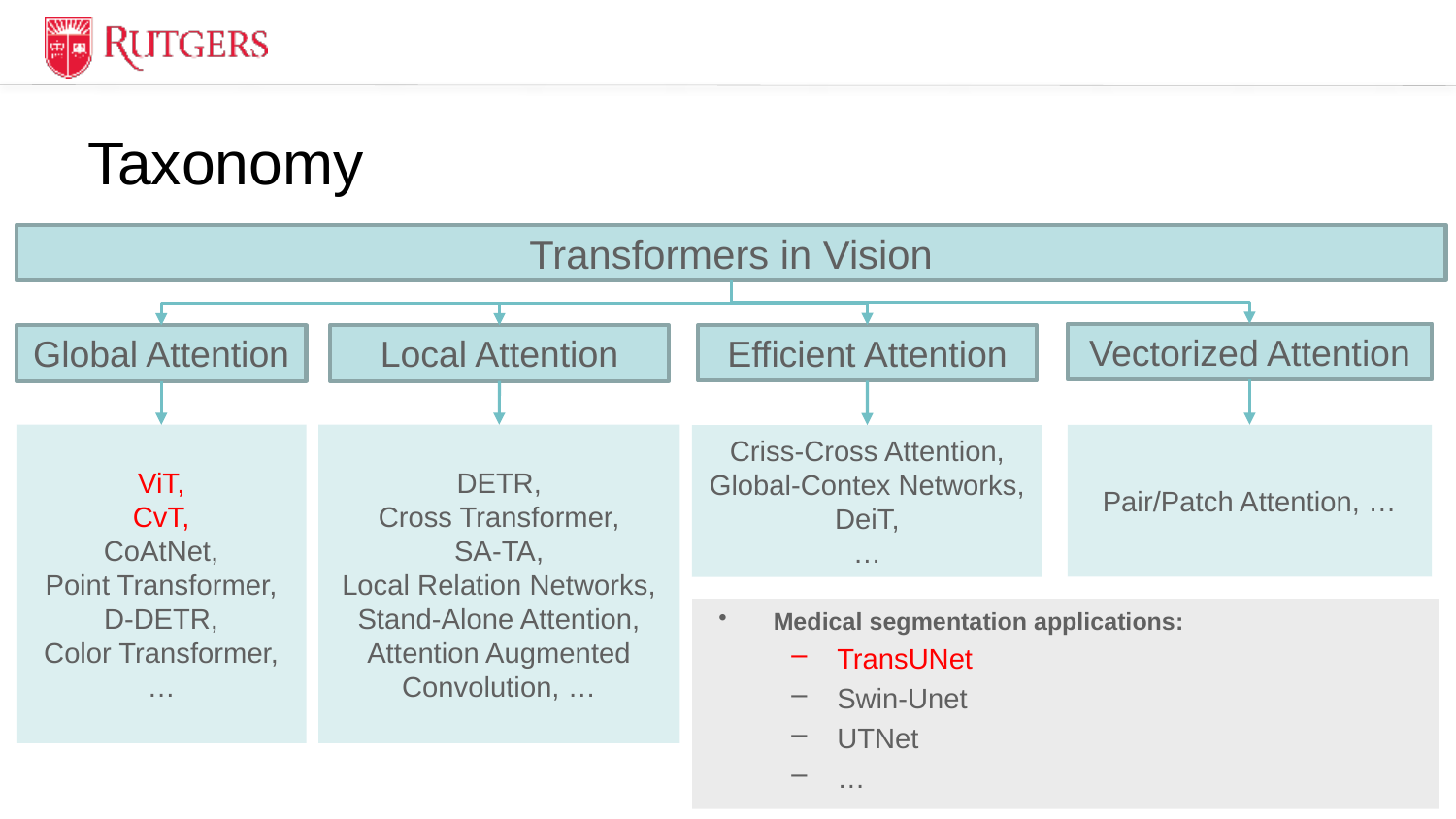

# Taxonomy
Transformers in Vision
Vectorized Attention
Efficient Attention
Global Attention
Local Attention
ViT,
CvT,
CoAtNet,
Point Transformer,
D-DETR,
Color Transformer, …
DETR,
Cross Transformer,
SA-TA,
Local Relation Networks,
Stand-Alone Attention,
Attention Augmented Convolution, …
Pair/Patch Attention, …
Criss-Cross Attention,
Global-Contex Networks, DeiT,
…

Medical segmentation applications:
TransUNet
Swin-Unet
UTNet
…